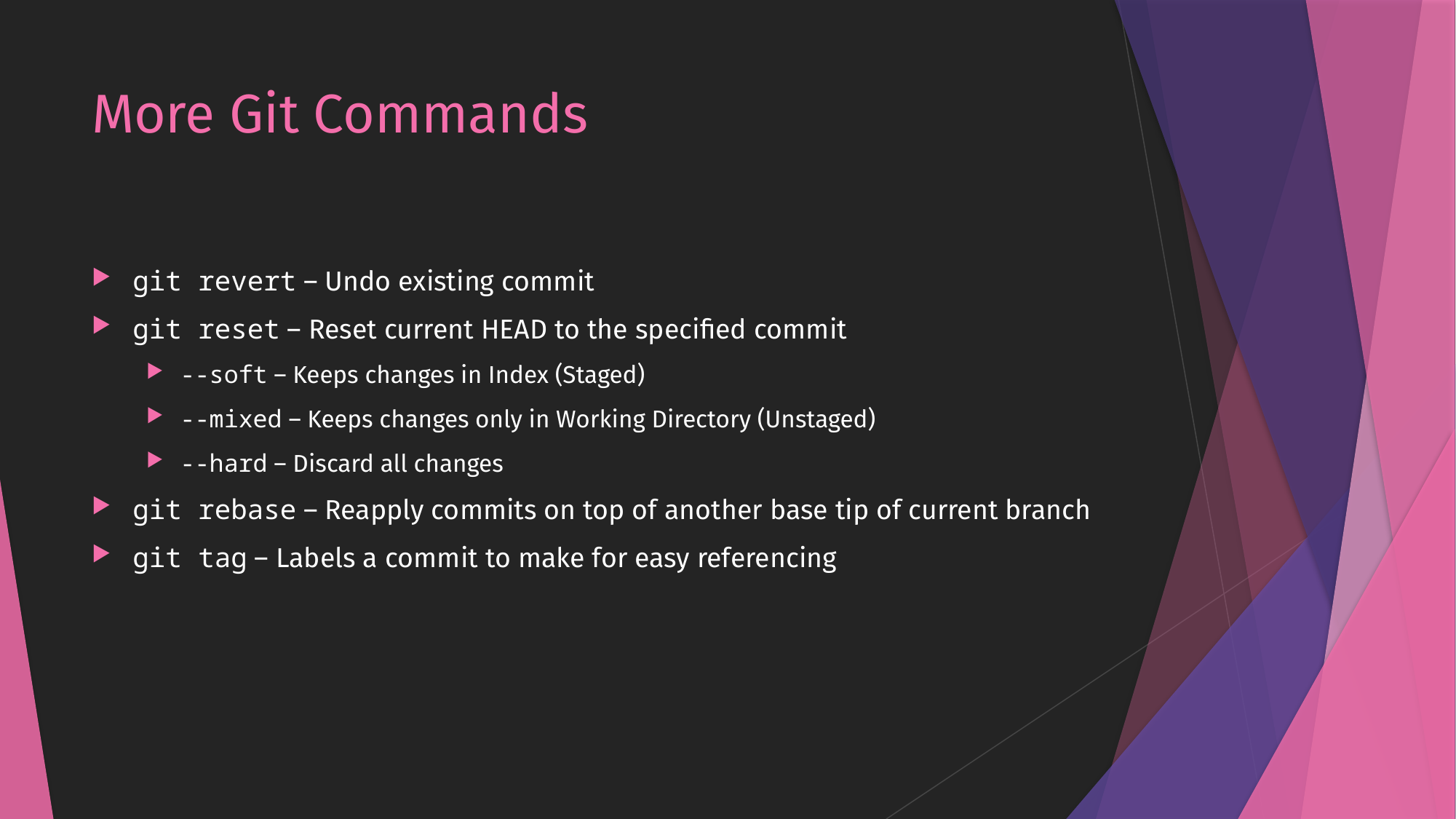

# More Git Commands
git revert – Undo existing commit
git reset – Reset current HEAD to the specified commit
--soft – Keeps changes in Index (Staged)
--mixed – Keeps changes only in Working Directory (Unstaged)
--hard – Discard all changes
git rebase – Reapply commits on top of another base tip of current branch
git tag – Labels a commit to make for easy referencing